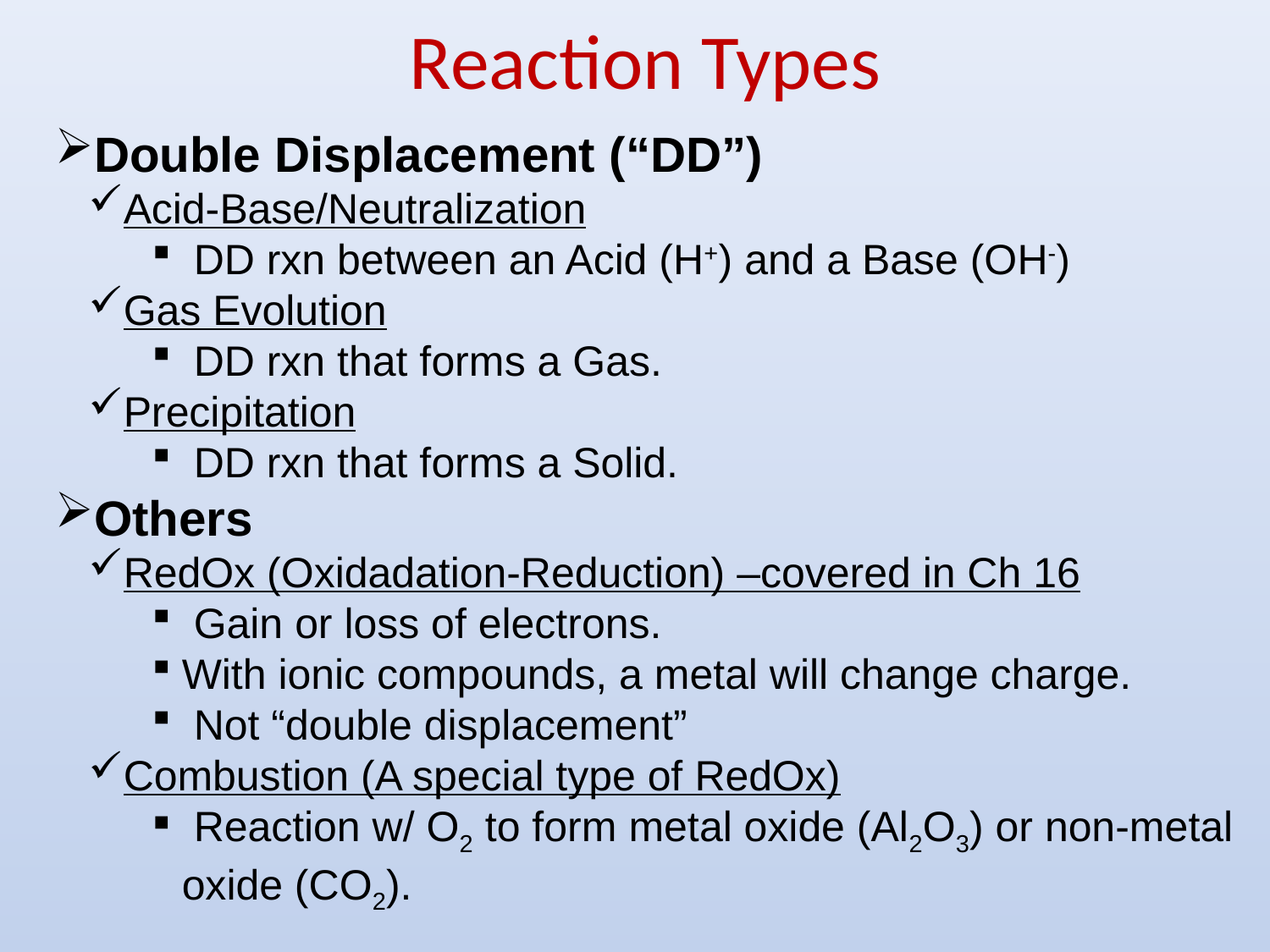

# Reaction Types
Double Displacement (“DD”)
Acid-Base/Neutralization
 DD rxn between an Acid (H+) and a Base (OH-)
Gas Evolution
 DD rxn that forms a Gas.
Precipitation
 DD rxn that forms a Solid.
Others
RedOx (Oxidadation-Reduction) –covered in Ch 16
 Gain or loss of electrons.
With ionic compounds, a metal will change charge.
 Not “double displacement”
Combustion (A special type of RedOx)
 Reaction w/ O2 to form metal oxide (Al2O3) or non-metal oxide (CO2).